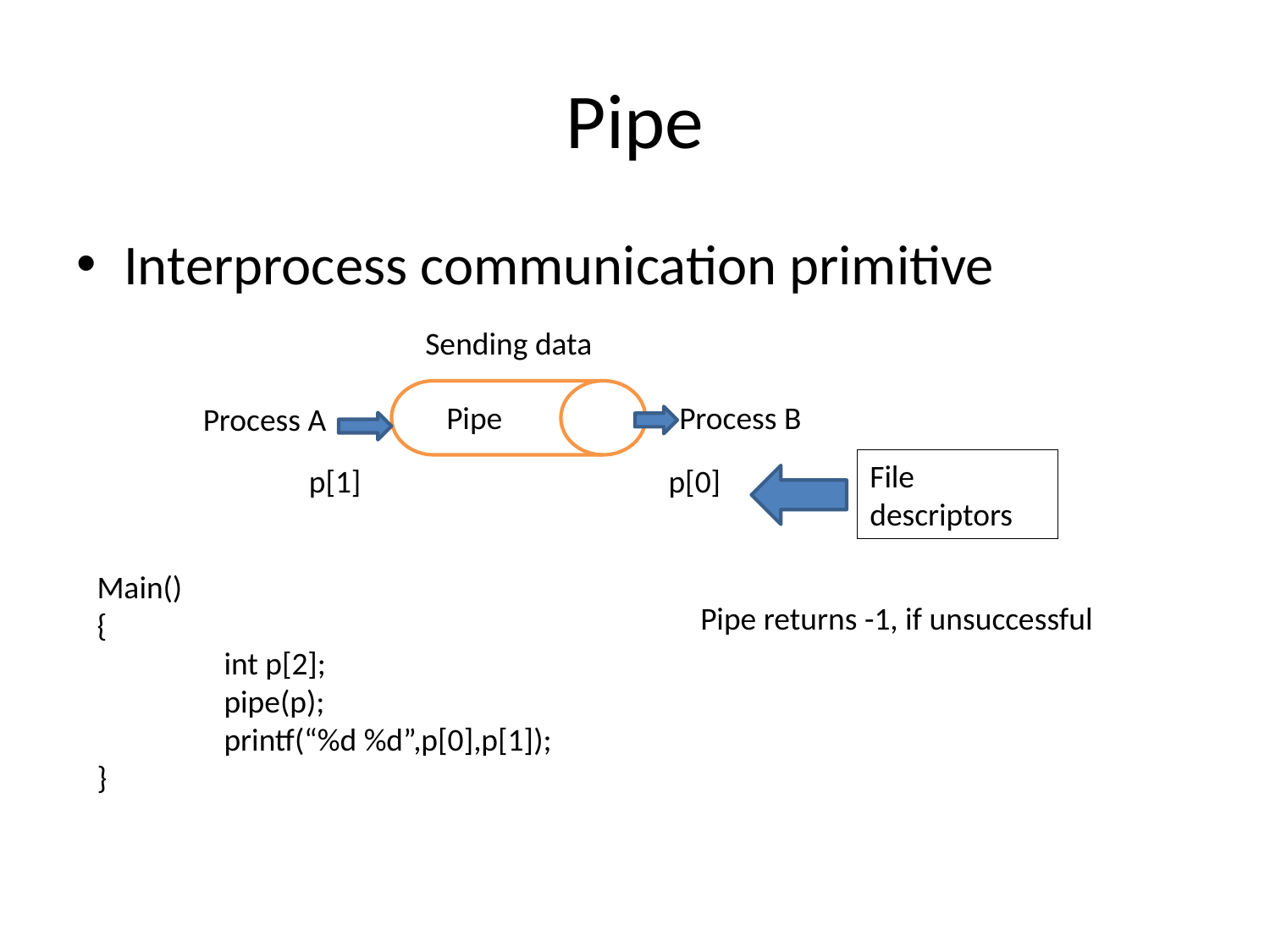

# Pipe
Interprocess communication primitive
Sending data

Pipe
Process B
Process A

File descriptors
p[1]
p[0]

Main()
{
	int p[2];
	pipe(p);
	printf(“%d %d”,p[0],p[1]);
}
Pipe returns -1, if unsuccessful